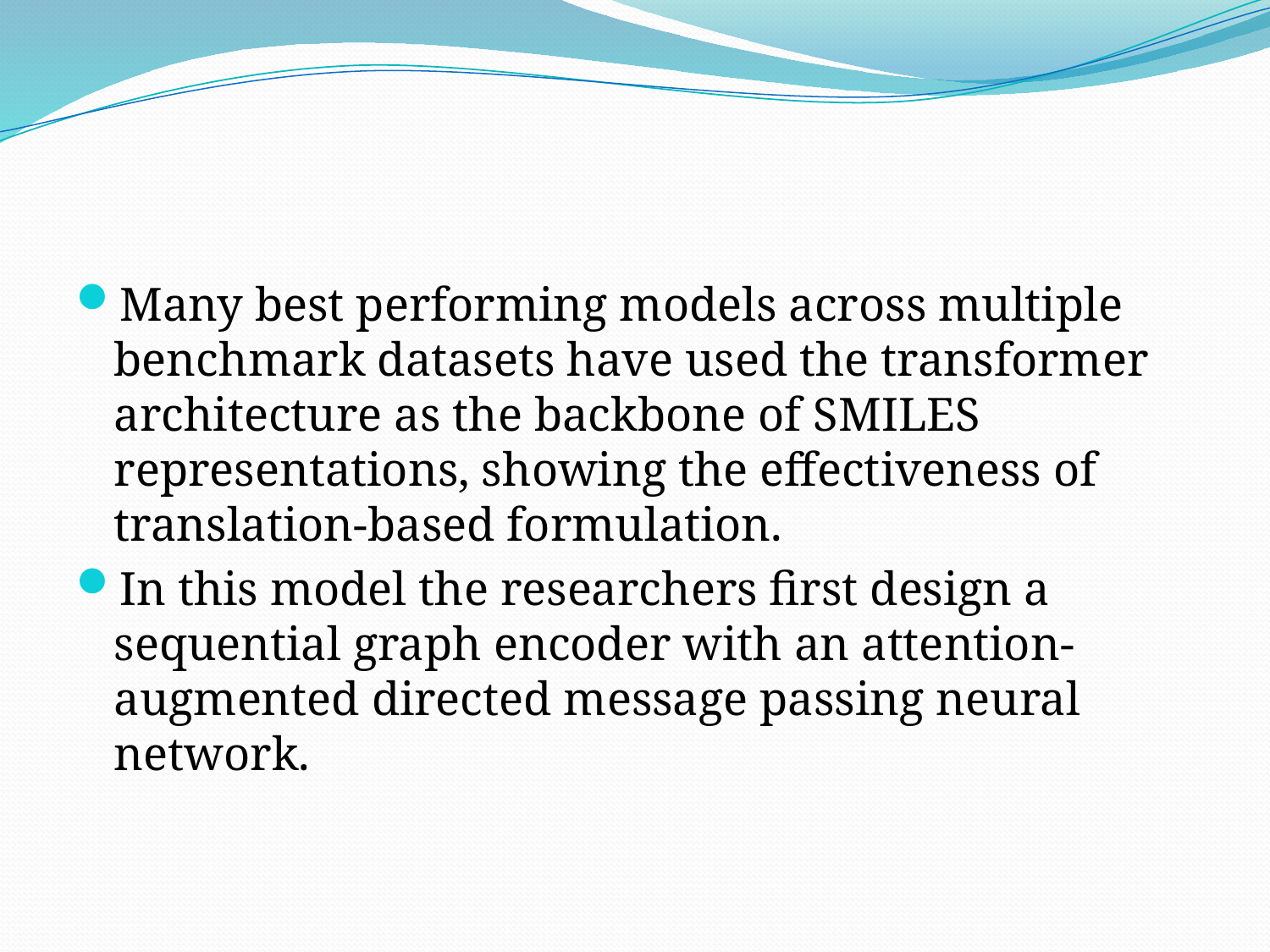

#
Many best performing models across multiple benchmark datasets have used the transformer architecture as the backbone of SMILES representations, showing the effectiveness of translation-based formulation.
In this model the researchers first design a sequential graph encoder with an attention-augmented directed message passing neural network.